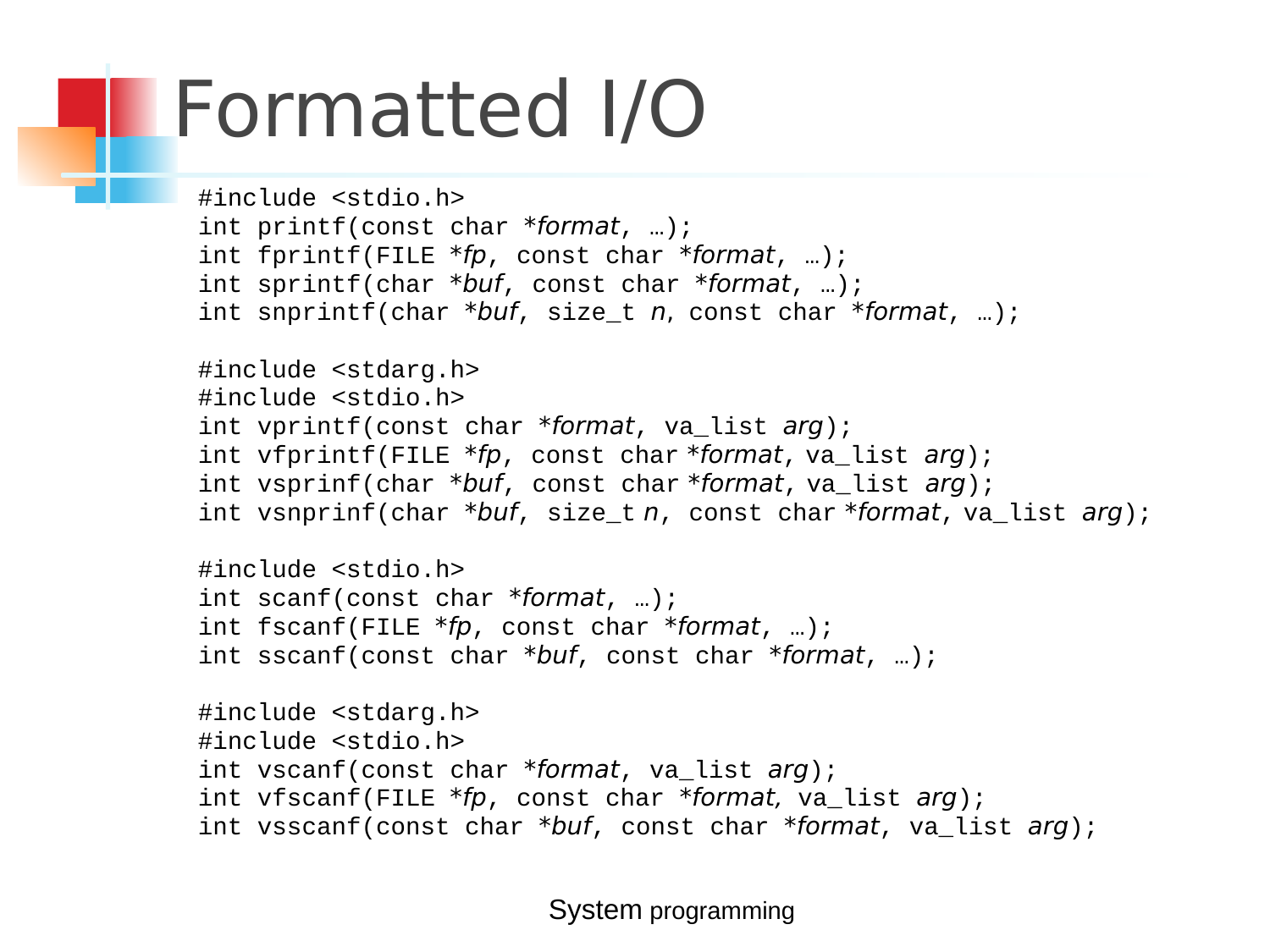

Formatted I/O
#include <stdio.h>
int printf(const char *format, …);
int fprintf(FILE *fp, const char *format, …);
int sprintf(char *buf, const char *format, …);
int snprintf(char *buf, size_t n, const char *format, …);

#include <stdarg.h>
#include <stdio.h>
int vprintf(const char *format, va_list arg);
int vfprintf(FILE *fp, const char *format, va_list arg);
int vsprinf(char *buf, const char *format, va_list arg);
int vsnprinf(char *buf, size_t n, const char *format, va_list arg);

#include <stdio.h>
int scanf(const char *format, …);
int fscanf(FILE *fp, const char *format, …);
int sscanf(const char *buf, const char *format, …);

#include <stdarg.h>
#include <stdio.h>
int vscanf(const char *format, va_list arg);
int vfscanf(FILE *fp, const char *format, va_list arg);
int vsscanf(const char *buf, const char *format, va_list arg);